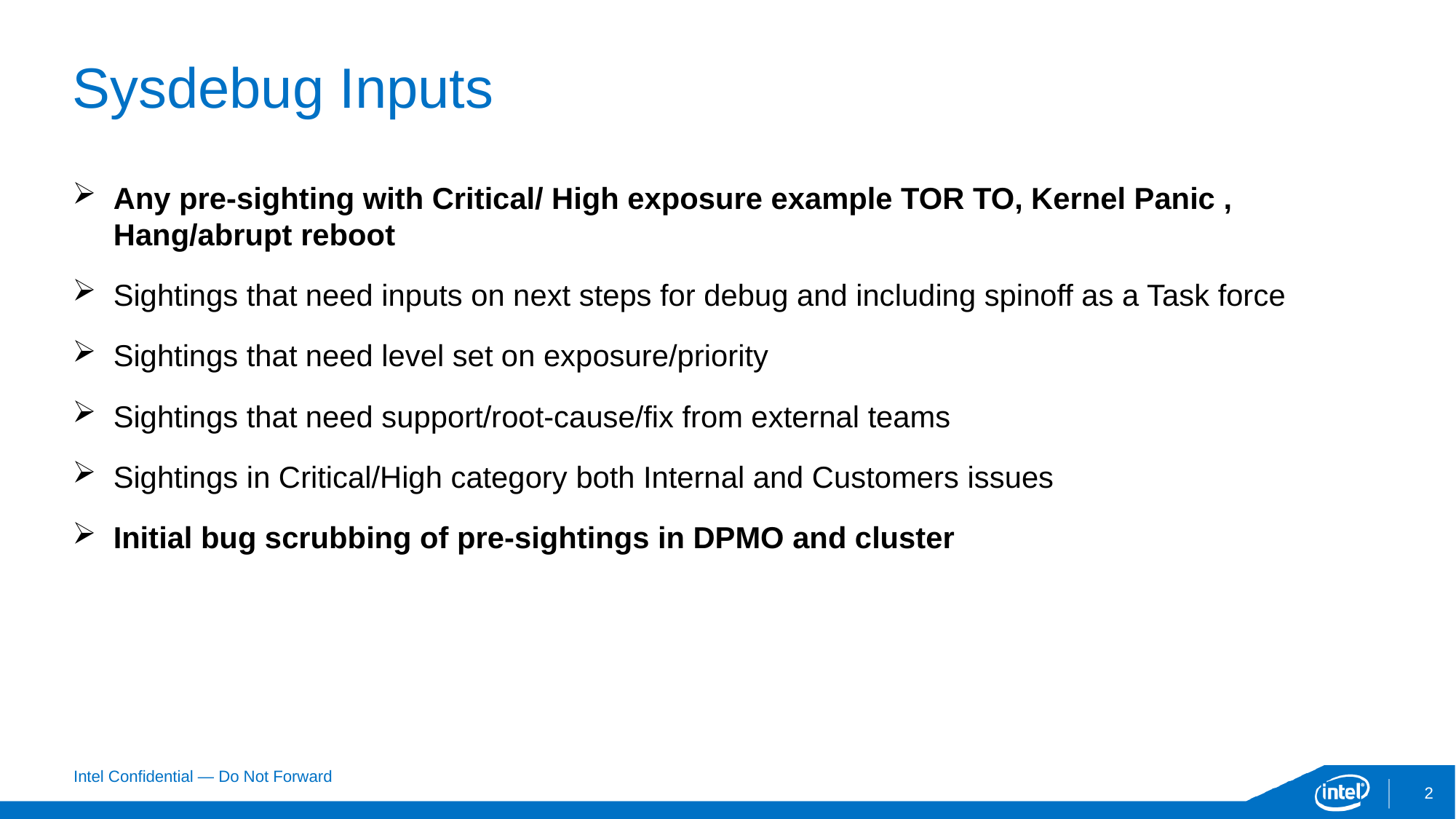

# Sysdebug Inputs
Any pre-sighting with Critical/ High exposure example TOR TO, Kernel Panic , Hang/abrupt reboot
Sightings that need inputs on next steps for debug and including spinoff as a Task force
Sightings that need level set on exposure/priority
Sightings that need support/root-cause/fix from external teams
Sightings in Critical/High category both Internal and Customers issues
Initial bug scrubbing of pre-sightings in DPMO and cluster
2